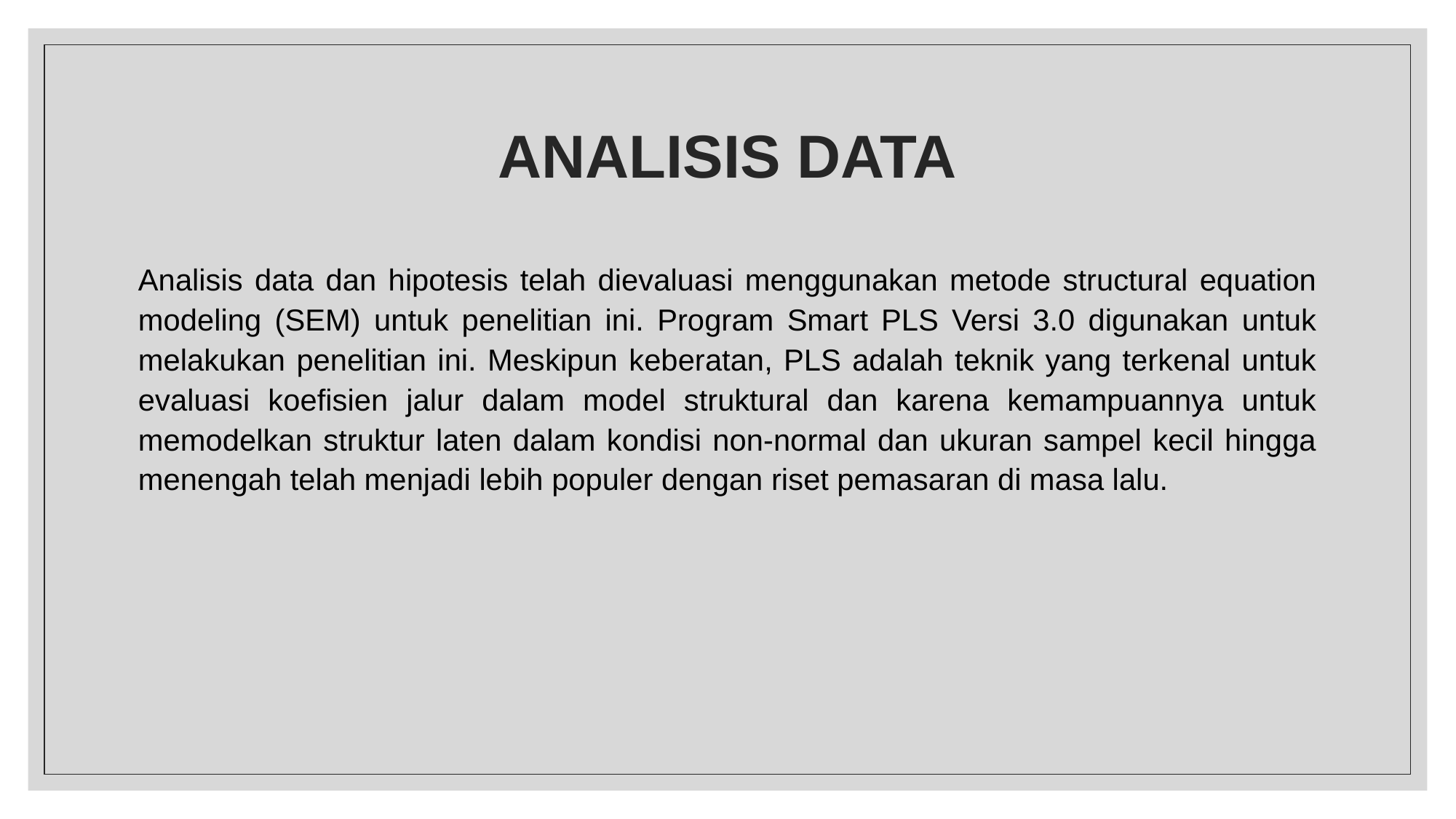

# ANALISIS DATA
Analisis data dan hipotesis telah dievaluasi menggunakan metode structural equation modeling (SEM) untuk penelitian ini. Program Smart PLS Versi 3.0 digunakan untuk melakukan penelitian ini. Meskipun keberatan, PLS adalah teknik yang terkenal untuk evaluasi koefisien jalur dalam model struktural dan karena kemampuannya untuk memodelkan struktur laten dalam kondisi non-normal dan ukuran sampel kecil hingga menengah telah menjadi lebih populer dengan riset pemasaran di masa lalu.